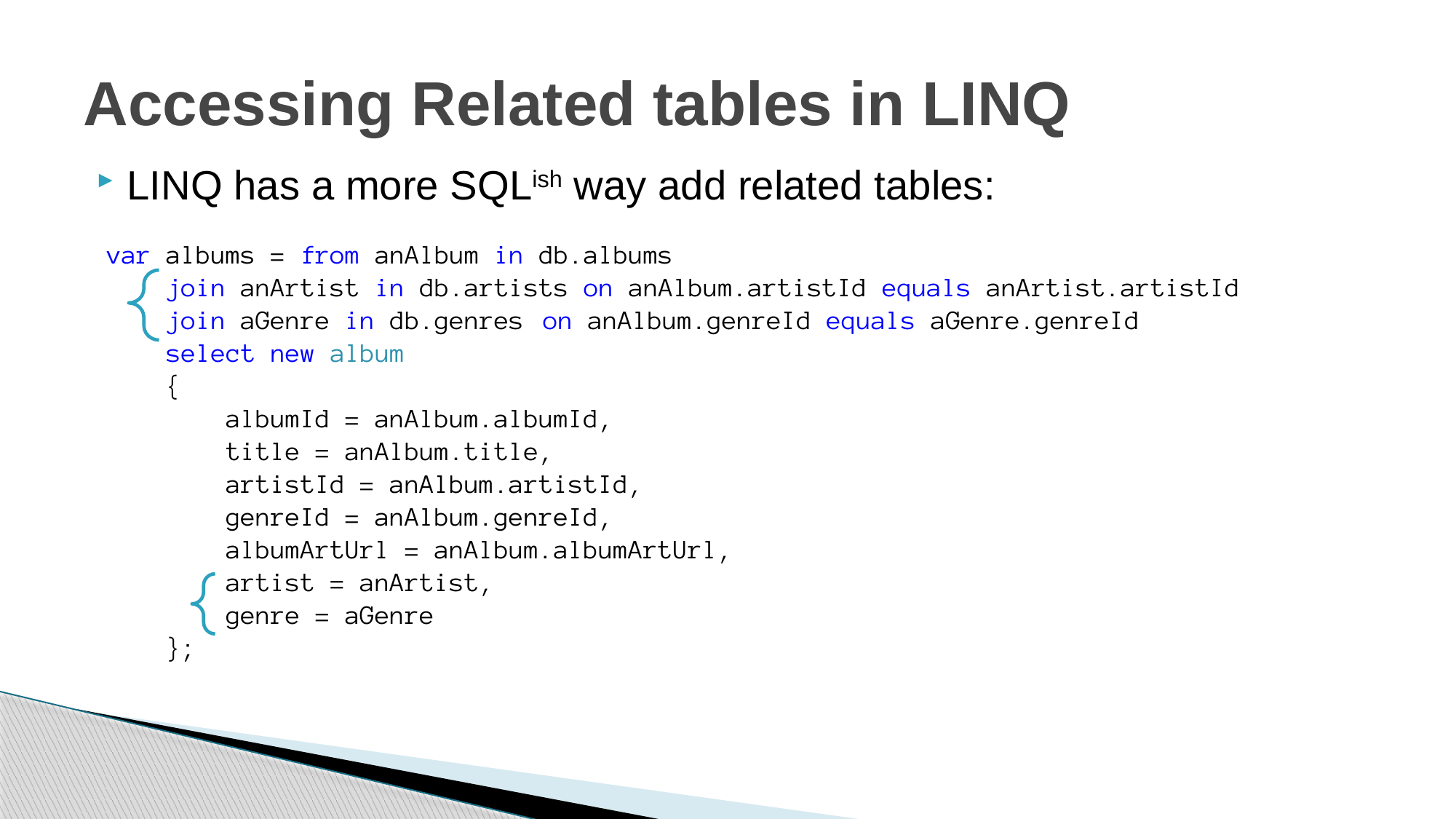

# Accessing Related tables in LINQ
LINQ has a more SQLish way add related tables:

var albums = from anAlbum in db.albums
    join anArtist in db.artists on anAlbum.artistId equals anArtist.artistId
    join aGenre in db.genres 	on anAlbum.genreId equals aGenre.genreId
    select new album
    {
        albumId = anAlbum.albumId,
        title = anAlbum.title,
        artistId = anAlbum.artistId,
        genreId = anAlbum.genreId,
        albumArtUrl = anAlbum.albumArtUrl,
        artist = anArtist,
        genre = aGenre
    };